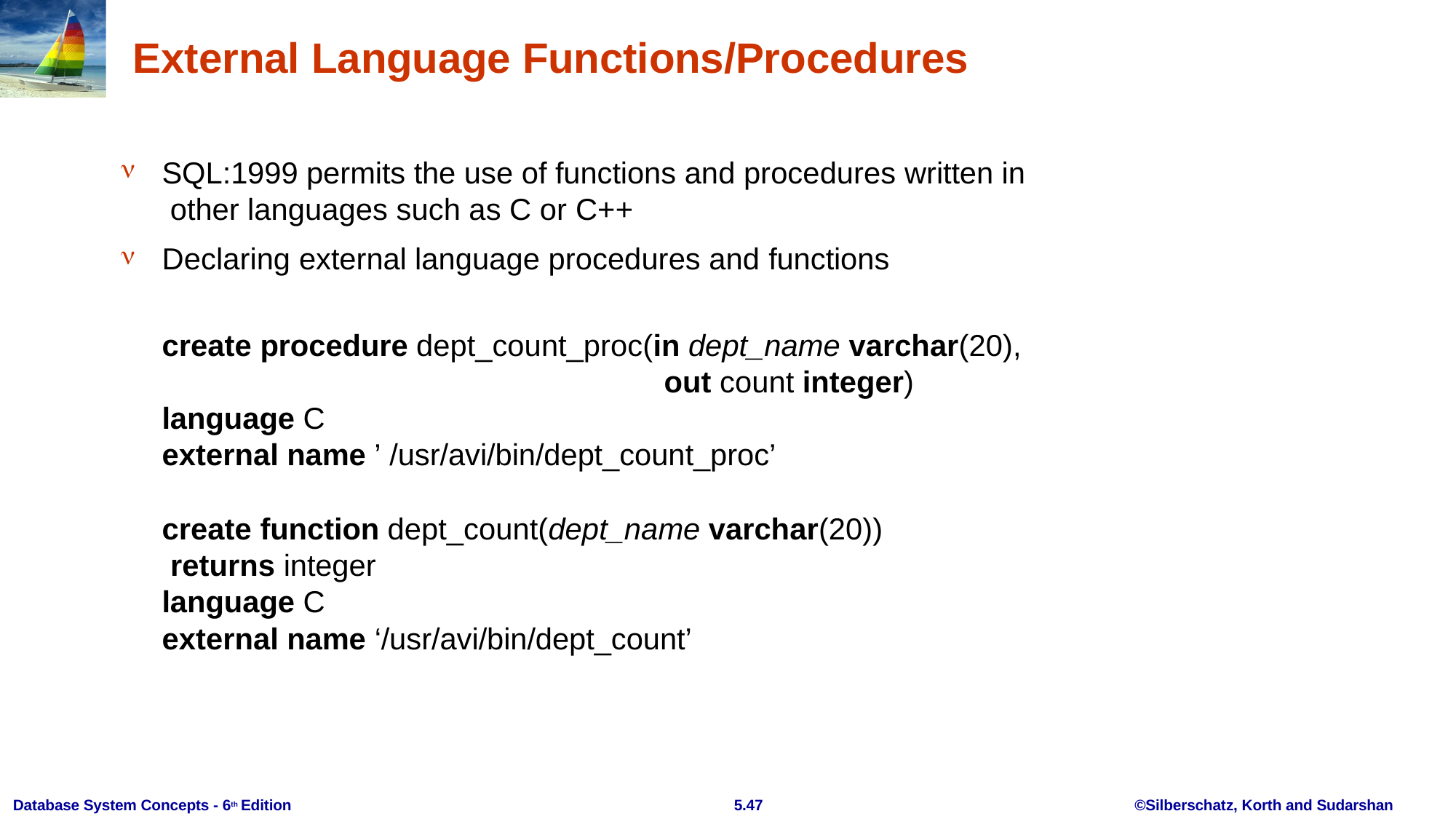

# External Language Functions/Procedures
ν
SQL:1999 permits the use of functions and procedures written in  other languages such as C or C++
Declaring external language procedures and functions
ν
create procedure dept_count_proc(in dept_name varchar(20),
out count integer)
language C
external name ’ /usr/avi/bin/dept_count_proc’

create function dept_count(dept_name varchar(20))  returns integer
language C
external name ‘/usr/avi/bin/dept_count’
Database System Concepts - 6th Edition
5.47
©Silberschatz, Korth and Sudarshan